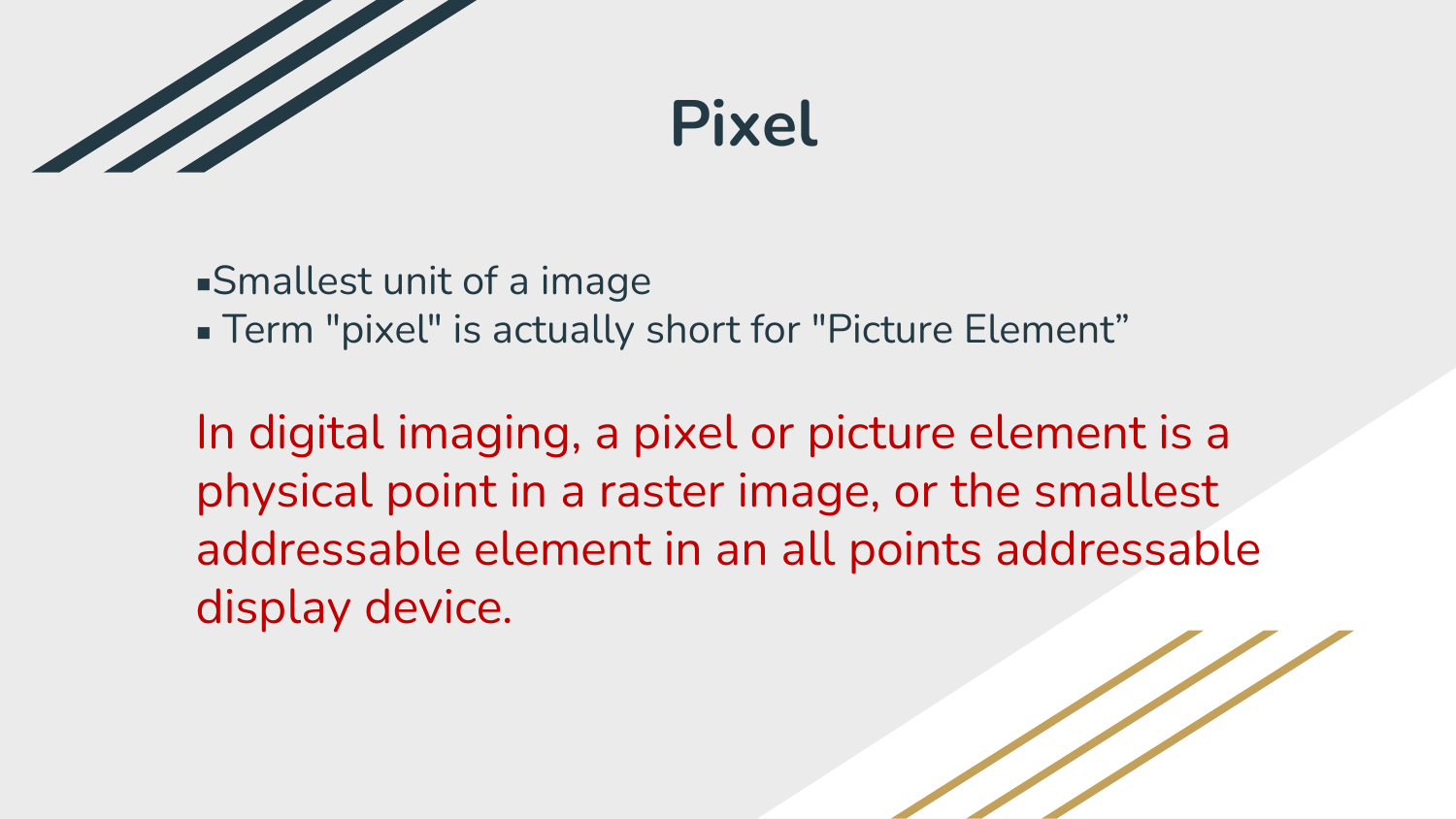

# Pixel
Smallest unit of a image
 Term "pixel" is actually short for "Picture Element”

In digital imaging, a pixel or picture element is a physical point in a raster image, or the smallest addressable element in an all points addressable display device.